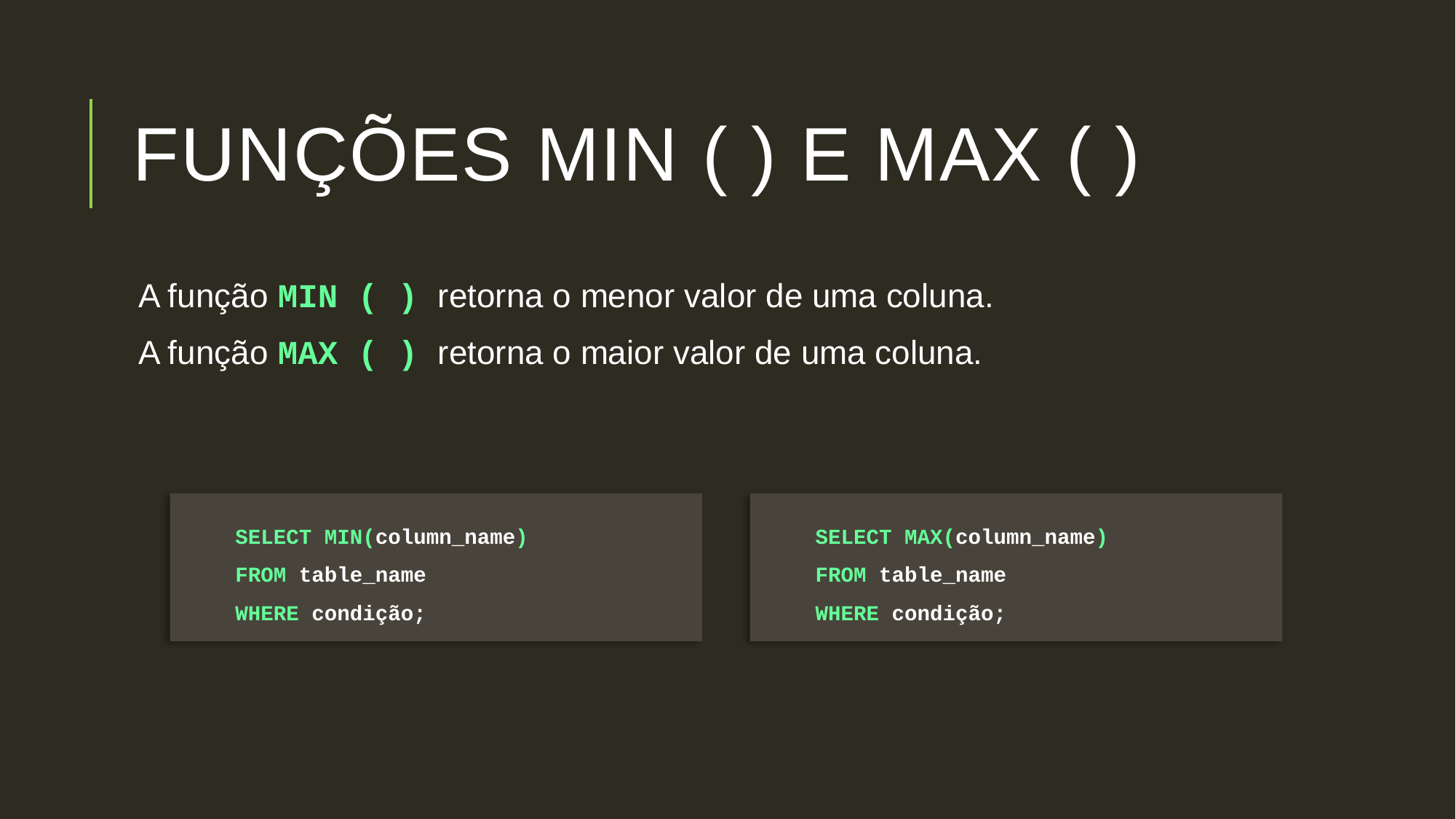

# Funções MIN ( ) e MAX ( )
A função MIN ( ) retorna o menor valor de uma coluna.
A função MAX ( ) retorna o maior valor de uma coluna.
SELECT MIN(column_name)
FROM table_name
WHERE condição;
SELECT MAX(column_name)
FROM table_name
WHERE condição;